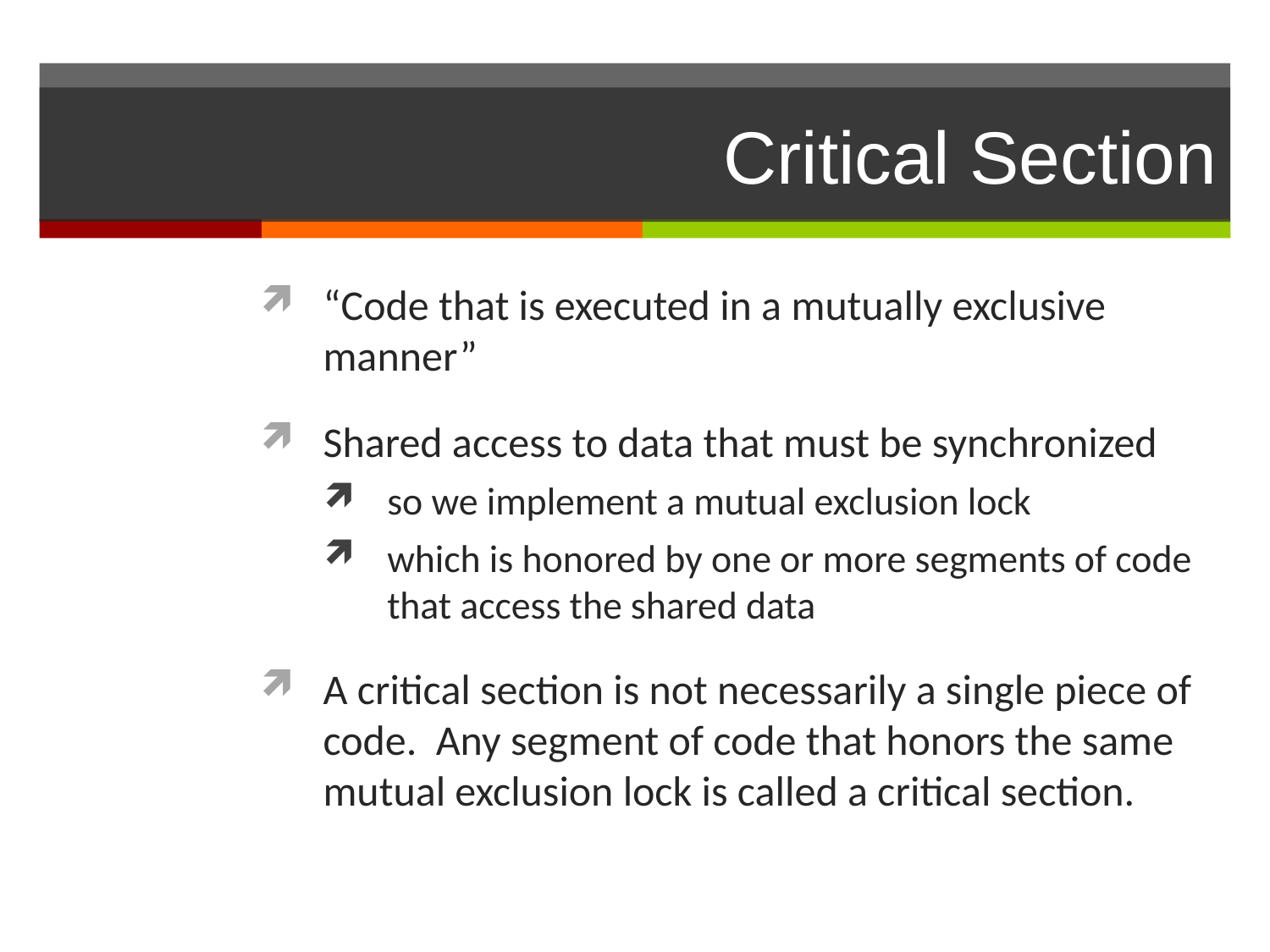

# Critical Section
“Code that is executed in a mutually exclusive manner”
Shared access to data that must be synchronized
so we implement a mutual exclusion lock
which is honored by one or more segments of code that access the shared data
A critical section is not necessarily a single piece of code.  Any segment of code that honors the same mutual exclusion lock is called a critical section.